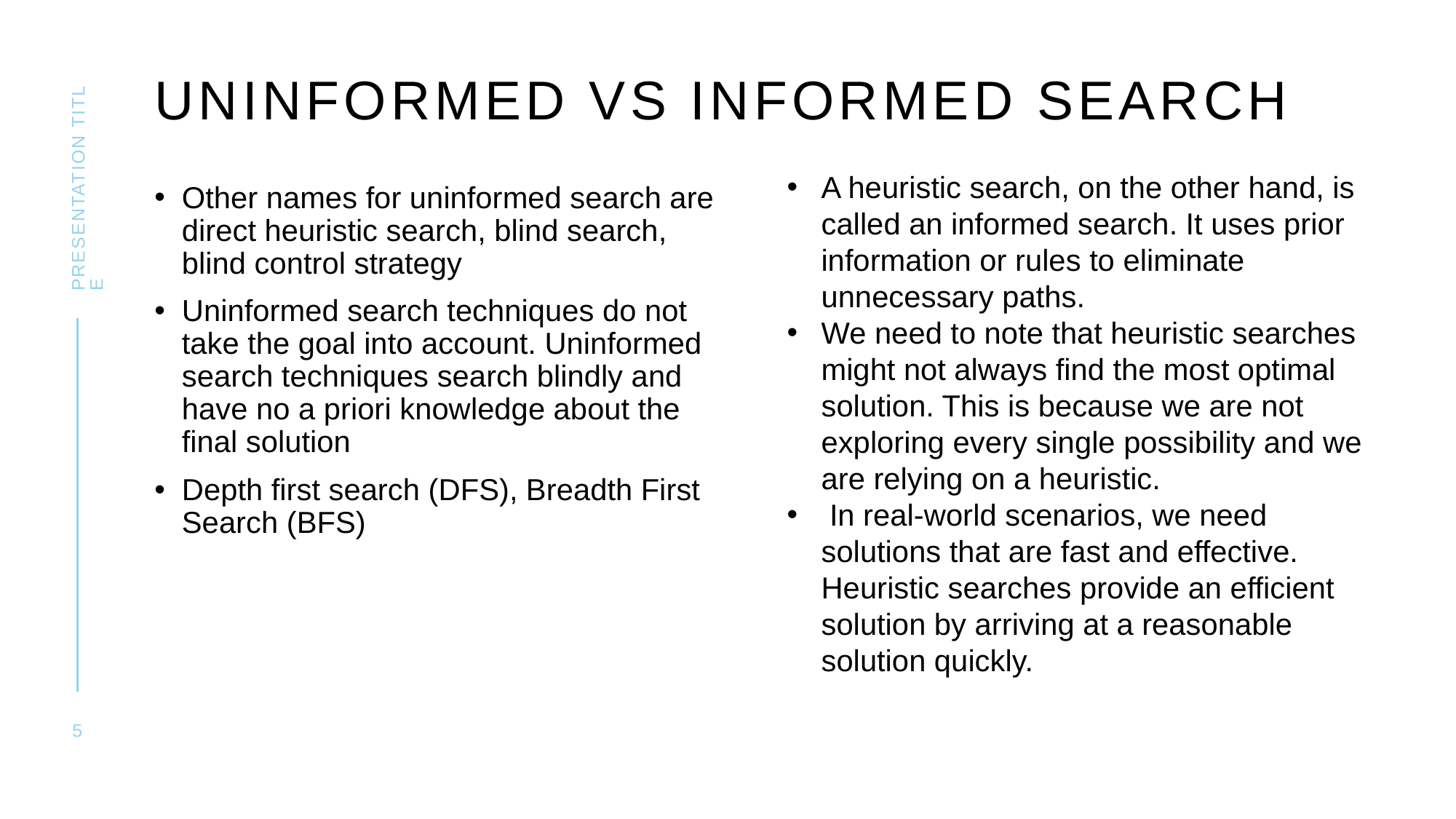

# Uninformed vs informed search
A heuristic search, on the other hand, is called an informed search. It uses prior information or rules to eliminate unnecessary paths.
We need to note that heuristic searches might not always find the most optimal solution. This is because we are not exploring every single possibility and we are relying on a heuristic.
 In real-world scenarios, we need solutions that are fast and effective. Heuristic searches provide an efficient solution by arriving at a reasonable solution quickly.
presentation title
Other names for uninformed search are direct heuristic search, blind search, blind control strategy
Uninformed search techniques do not take the goal into account. Uninformed search techniques search blindly and have no a priori knowledge about the final solution
Depth first search (DFS), Breadth First Search (BFS)
5